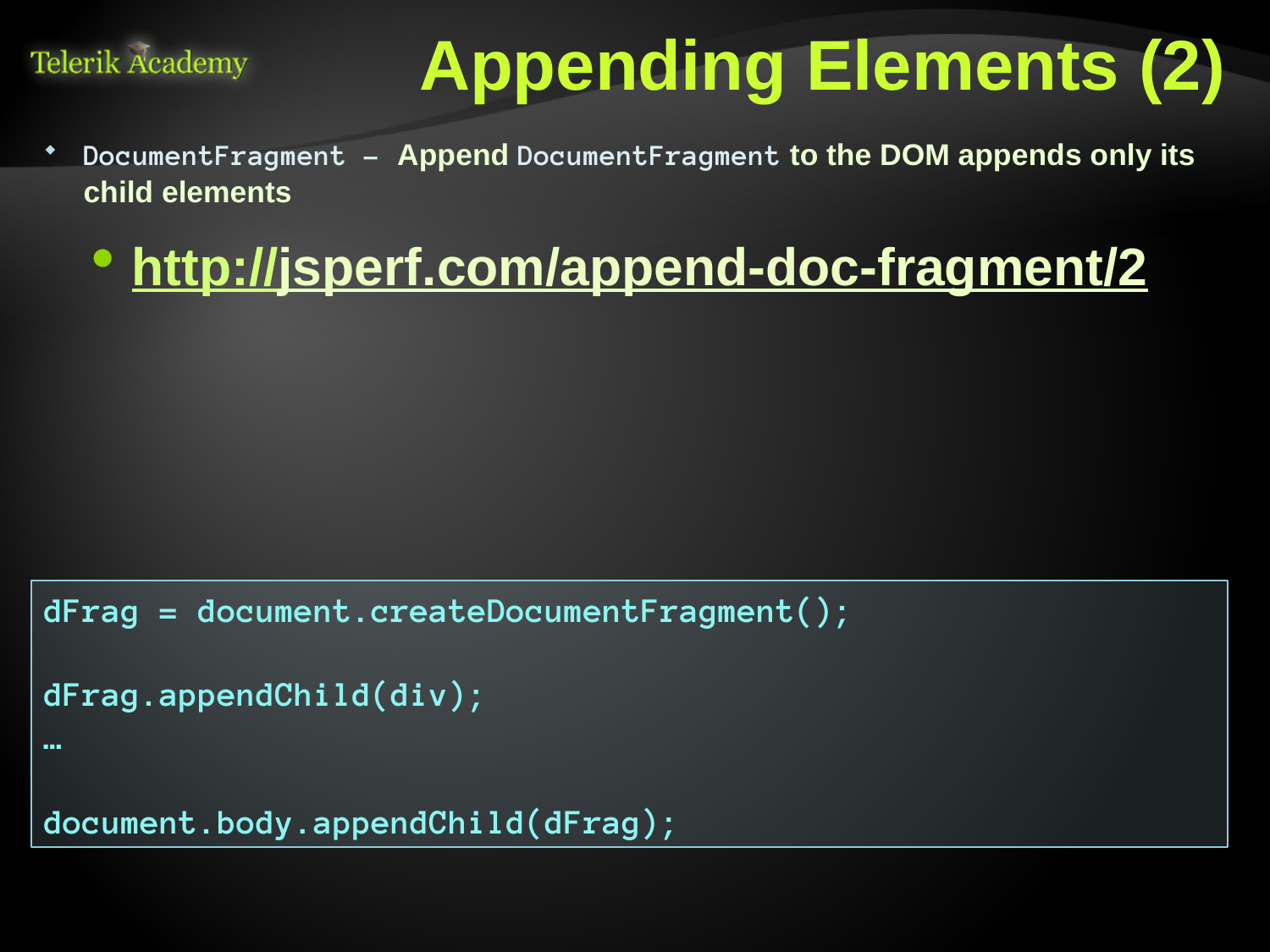

# Appending Elements (2)
DocumentFragment - Append DocumentFragment to the DOM appends only its child elements
http://jsperf.com/append-doc-fragment/2
dFrag = document.createDocumentFragment();

dFrag.appendChild(div);
…

document.body.appendChild(dFrag);